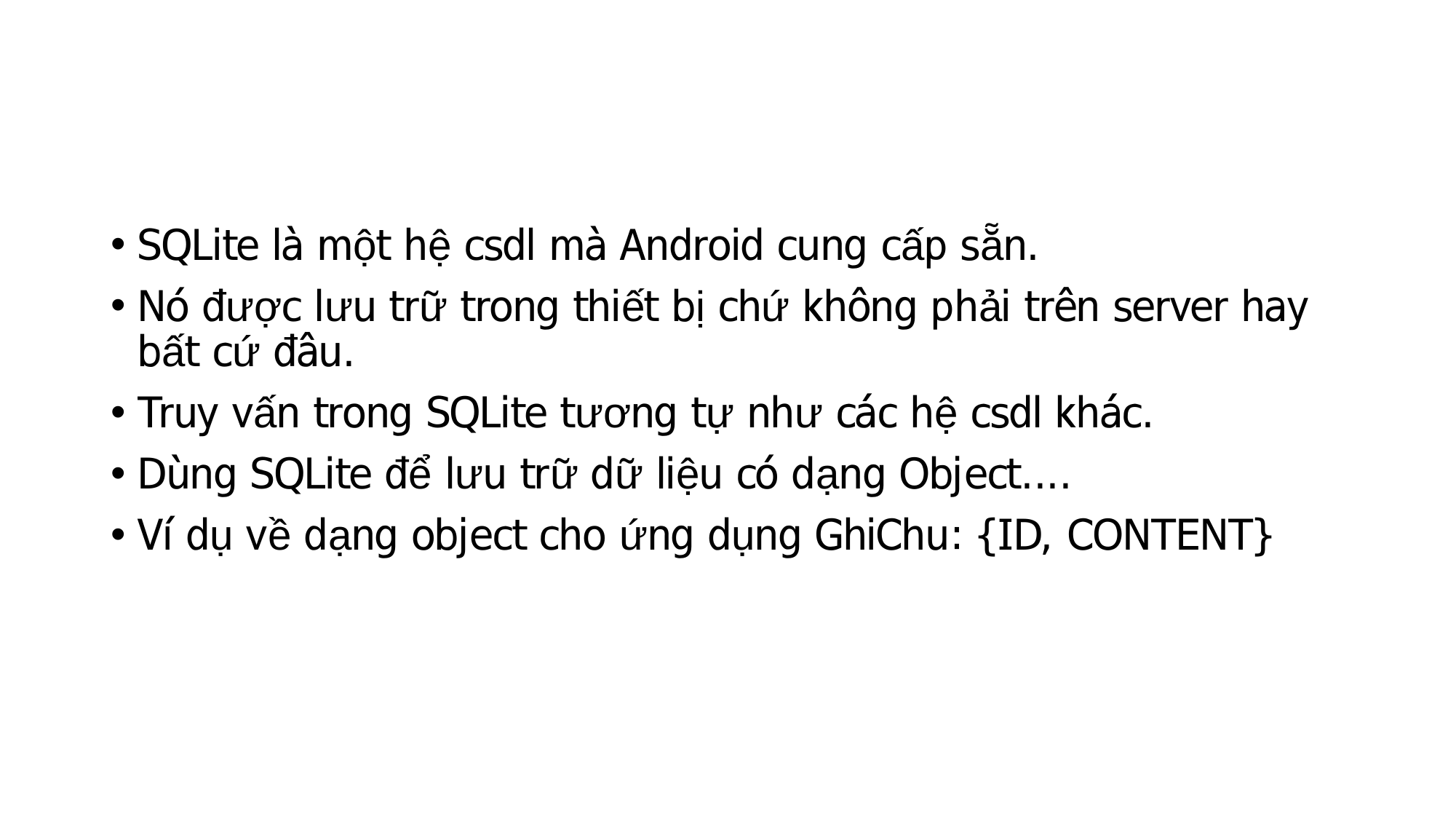

SQLite là một hệ csdl mà Android cung cấp sẵn.
Nó được lưu trữ trong thiết bị chứ không phải trên server hay bất cứ đâu.
Truy vấn trong SQLite tương tự như các hệ csdl khác.
Dùng SQLite để lưu trữ dữ liệu có dạng Object....
Ví dụ về dạng object cho ứng dụng GhiChu: {ID, CONTENT}